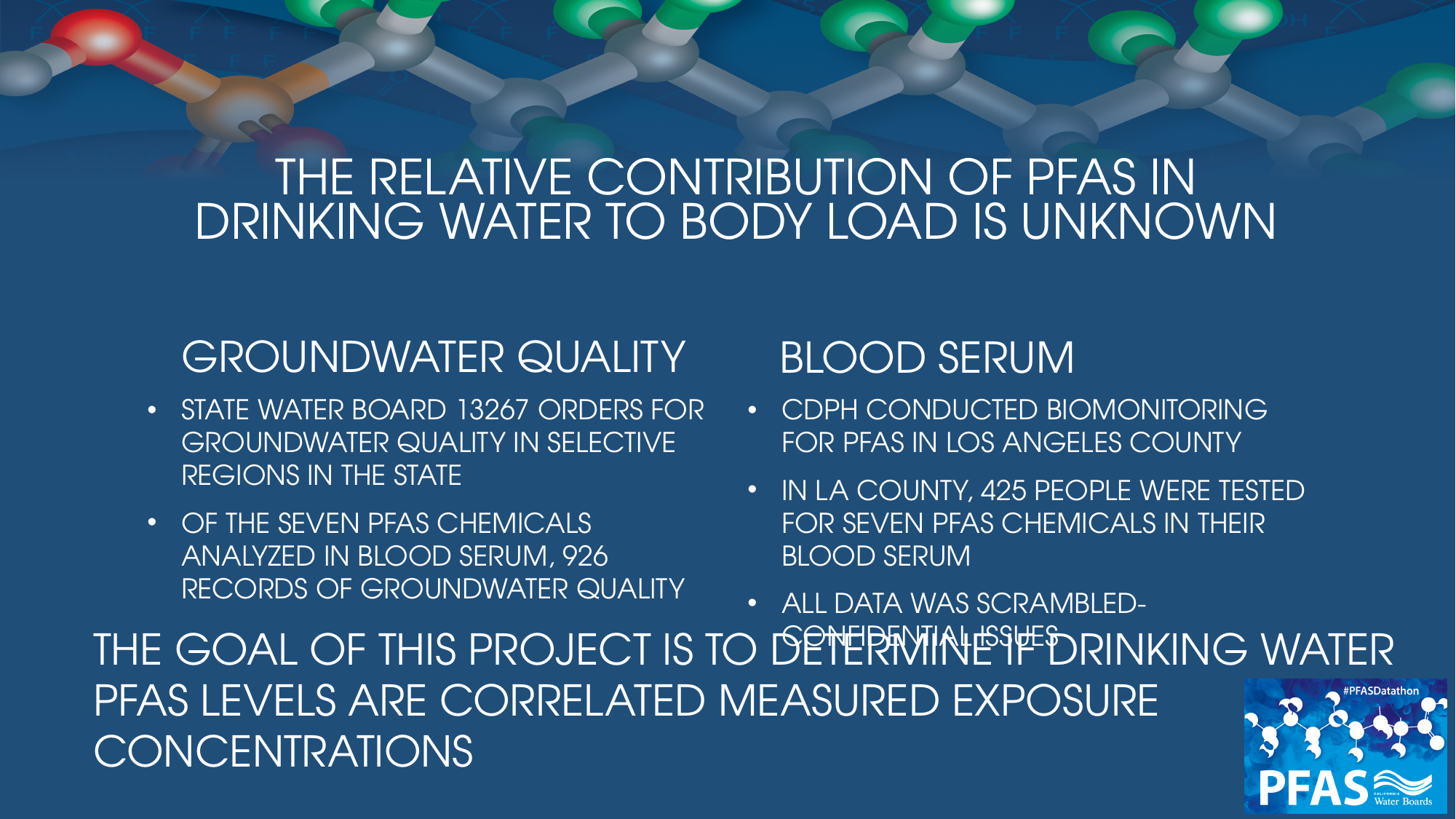

The relative contribution of PFAS in drinking water to body load is unknown
Groundwater Quality
Blood Serum
State Water Board 13267 orders for groundwater quality in selective regions in the state
Of the seven PFAS chemicals analyzed in blood serum, 926 records of groundwater quality

CDPH conducted biomonitoring for PFAS in Los Angeles County
In LA County, 425 people were tested for seven PFAS chemicals in their blood serum
All data was scrambled- confidential issues

The goal of this project is to determine if drinking water PFAS levels are correlated measured exposure concentrations